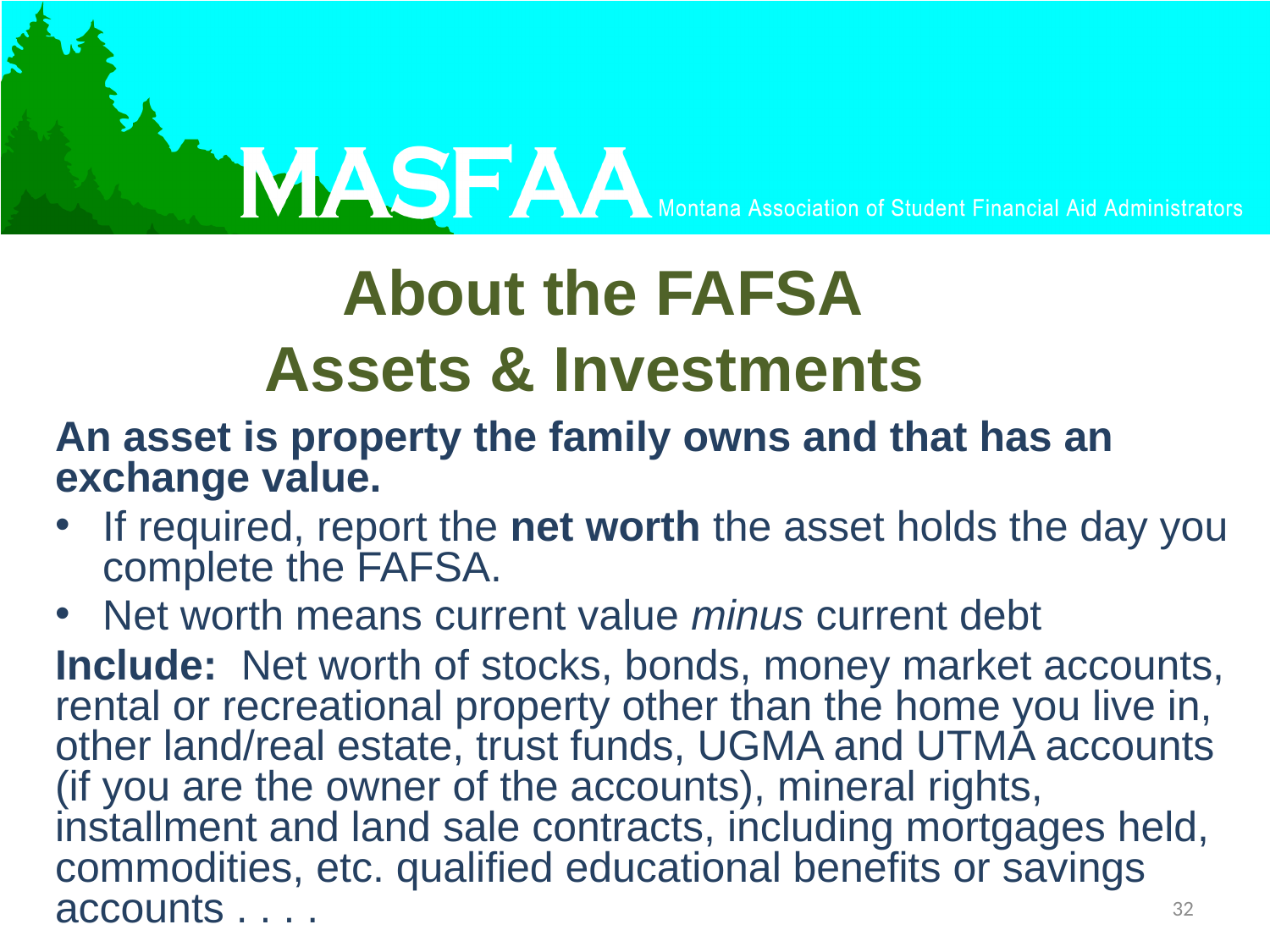

# About the FAFSA Assets & Investments
An asset is property the family owns and that has an exchange value.
If required, report the net worth the asset holds the day you complete the FAFSA.
Net worth means current value minus current debt
Include:  Net worth of stocks, bonds, money market accounts, rental or recreational property other than the home you live in, other land/real estate, trust funds, UGMA and UTMA accounts (if you are the owner of the accounts), mineral rights, installment and land sale contracts, including mortgages held, commodities, etc. qualified educational benefits or savings accounts . . . .
32